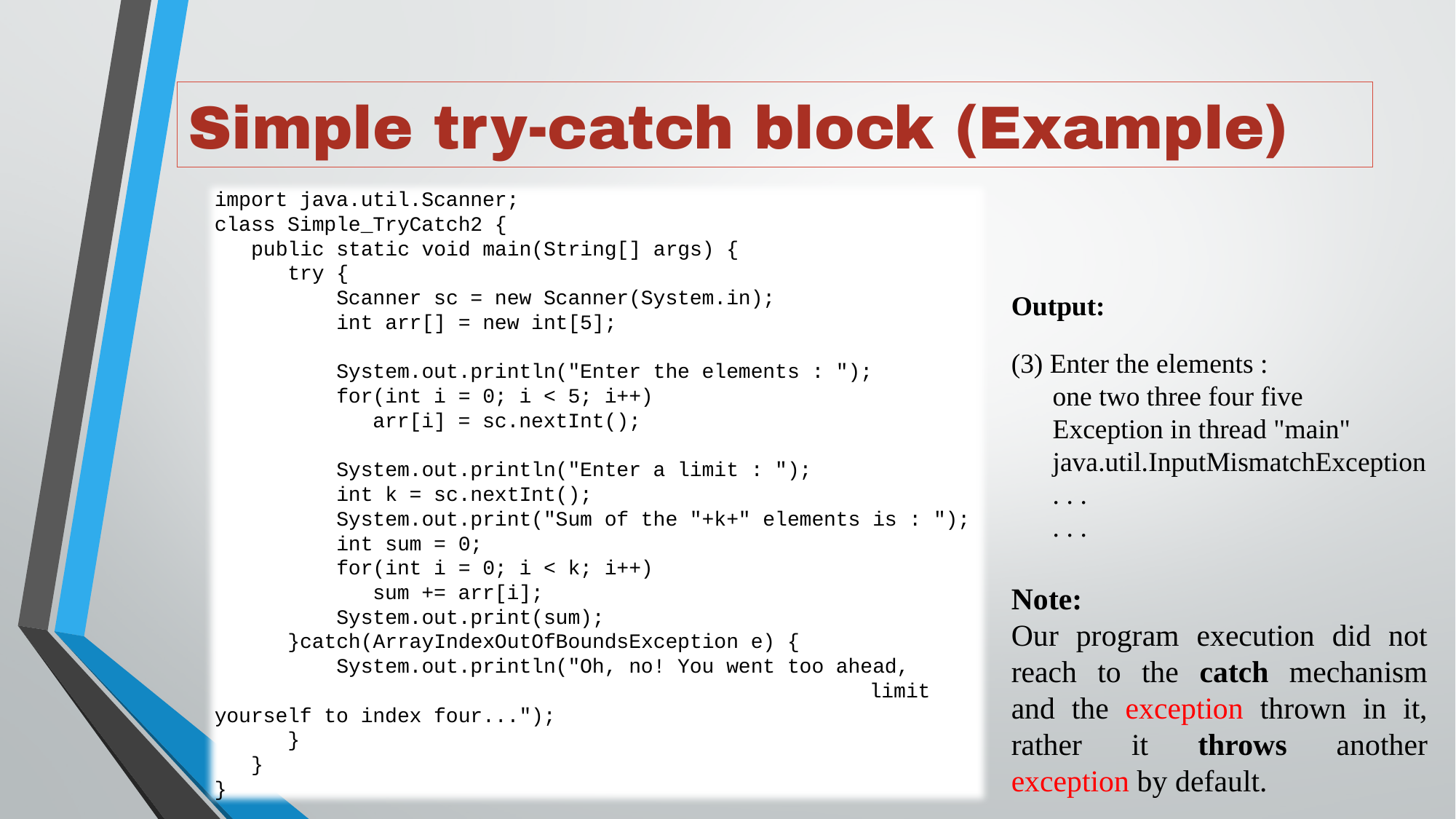

# Simple try-catch block (Example)
import java.util.Scanner;
class Simple_TryCatch2 {
   public static void main(String[] args) {
      try {
          Scanner sc = new Scanner(System.in);
          int arr[] = new int[5];

          System.out.println("Enter the elements : ");
          for(int i = 0; i < 5; i++)
             arr[i] = sc.nextInt();

          System.out.println("Enter a limit : ");
          int k = sc.nextInt();
          System.out.print("Sum of the "+k+" elements is : ");
          int sum = 0;
          for(int i = 0; i < k; i++)
             sum += arr[i];
          System.out.print(sum);
      }catch(ArrayIndexOutOfBoundsException e) {
          System.out.println("Oh, no! You went too ahead,
 						limit yourself to index four...");
      }
   }
}
Output:
(3) Enter the elements :
      one two three four five
      Exception in thread "main"
      java.util.InputMismatchException
      . . .
      . . .
Note:
Our program execution did not reach to the catch mechanism and the exception thrown in it, rather it throws another exception by default.